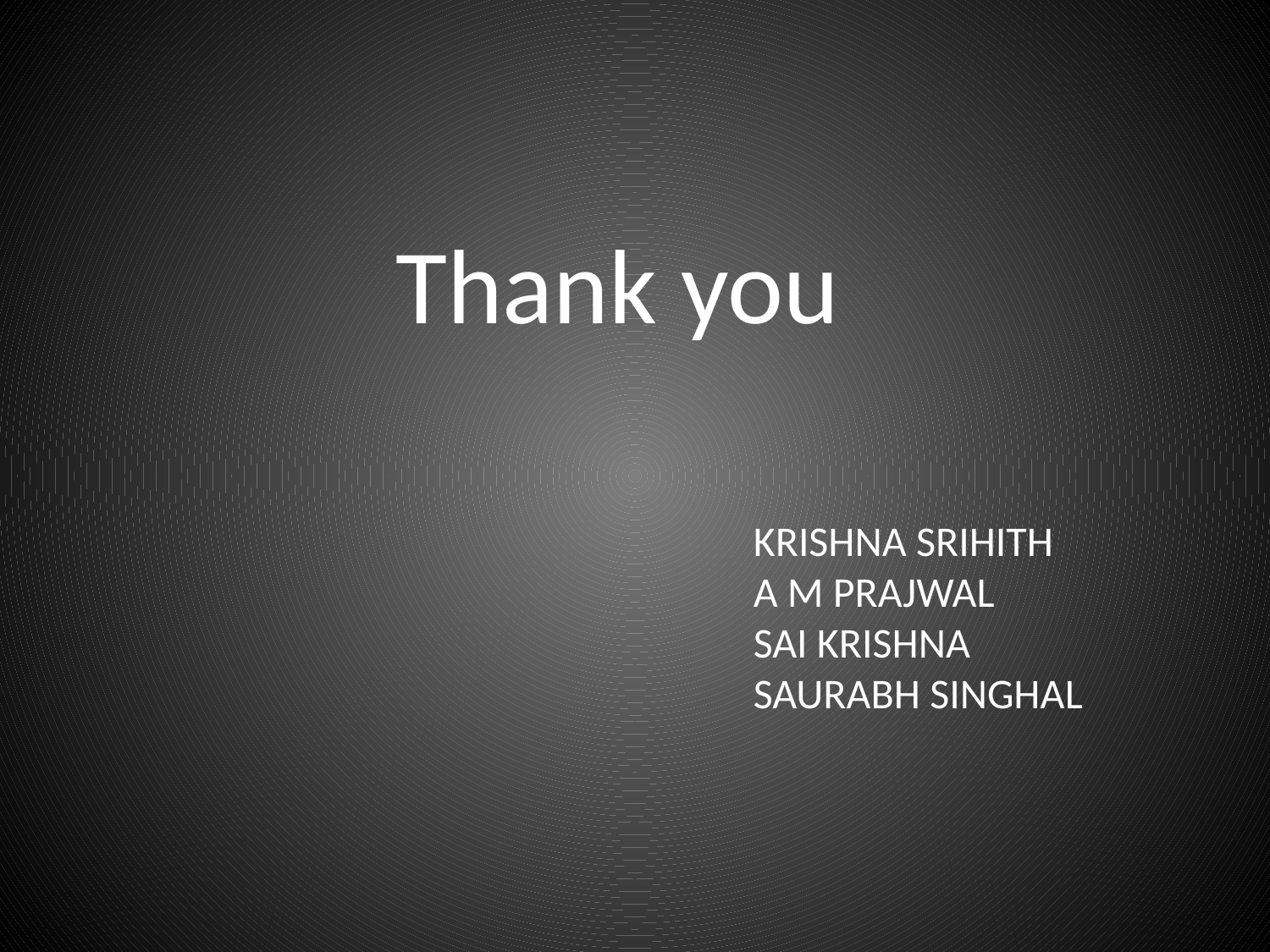

Thank you
KRISHNA SRIHITH
A M PRAJWAL
SAI KRISHNA
SAURABH SINGHAL